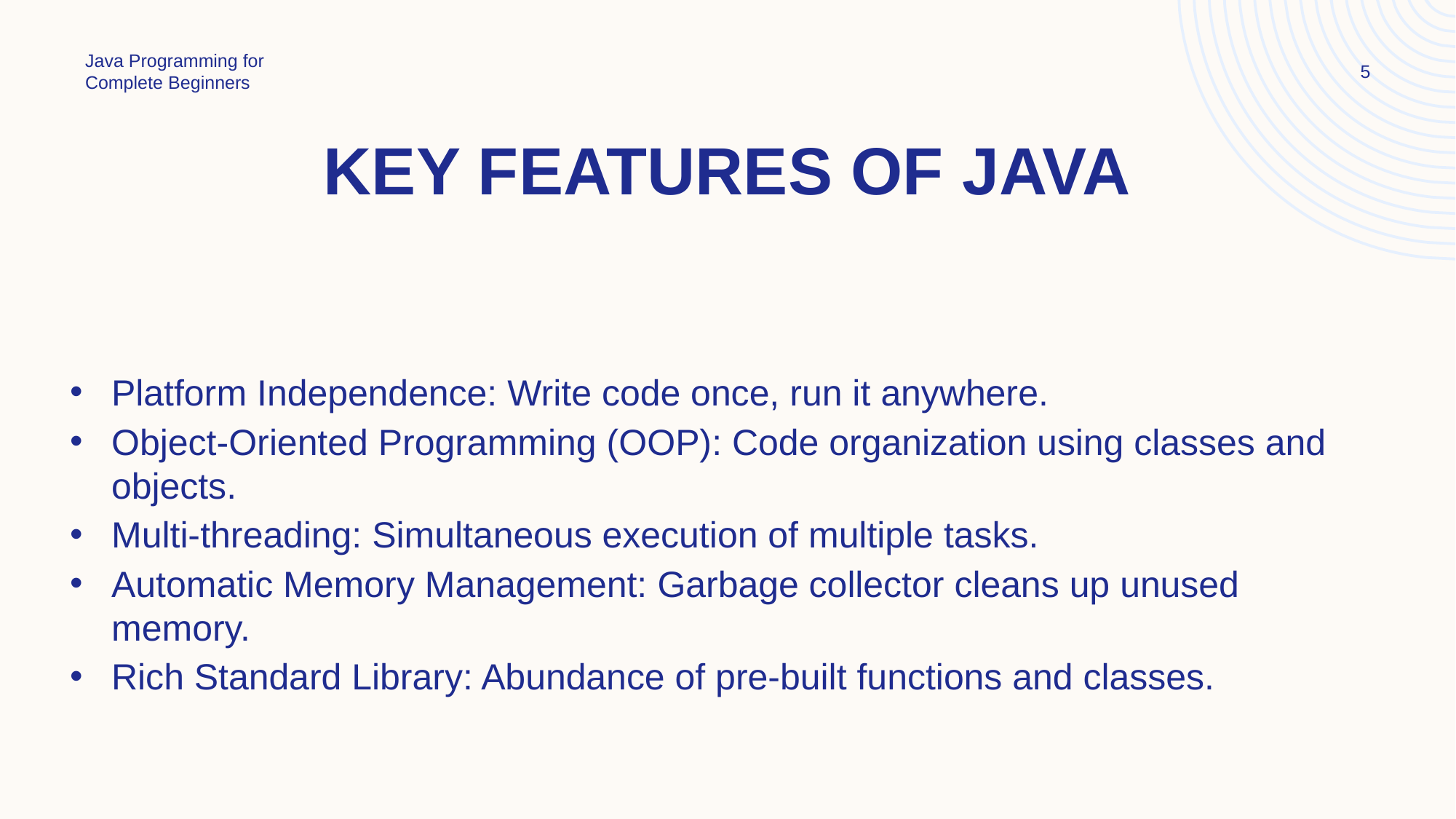

Java Programming for
Complete Beginners
5
# Key Features of Java
Platform Independence: Write code once, run it anywhere.
Object-Oriented Programming (OOP): Code organization using classes and objects.
Multi-threading: Simultaneous execution of multiple tasks.
Automatic Memory Management: Garbage collector cleans up unused memory.
Rich Standard Library: Abundance of pre-built functions and classes.